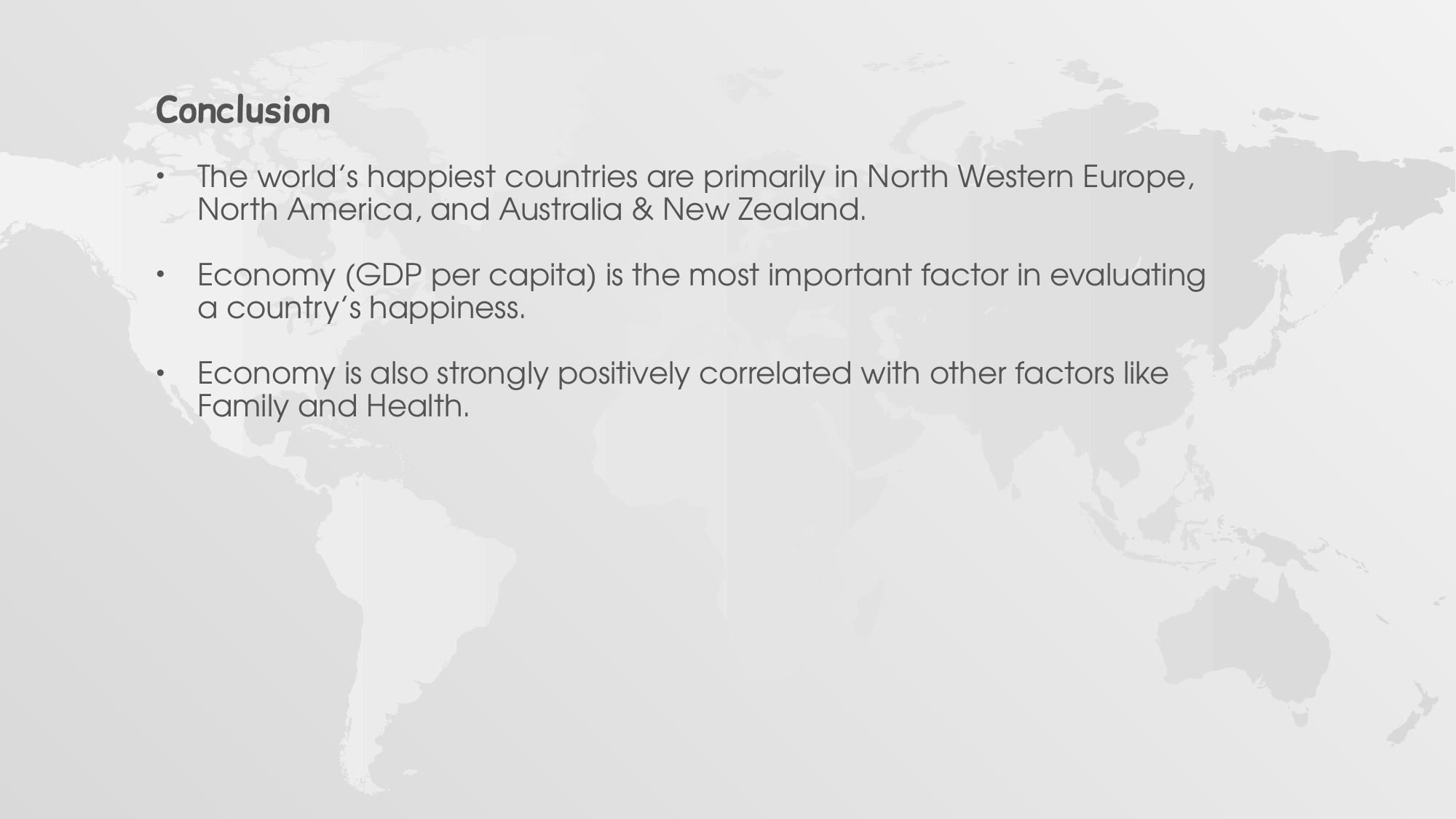

Conclusion

The world’s happiest countries are primarily in North Western Europe, North America, and Australia & New Zealand.

Economy (GDP per capita) is the most important factor in evaluating a country’s happiness.

Economy is also strongly positively correlated with other factors like Family and Health.